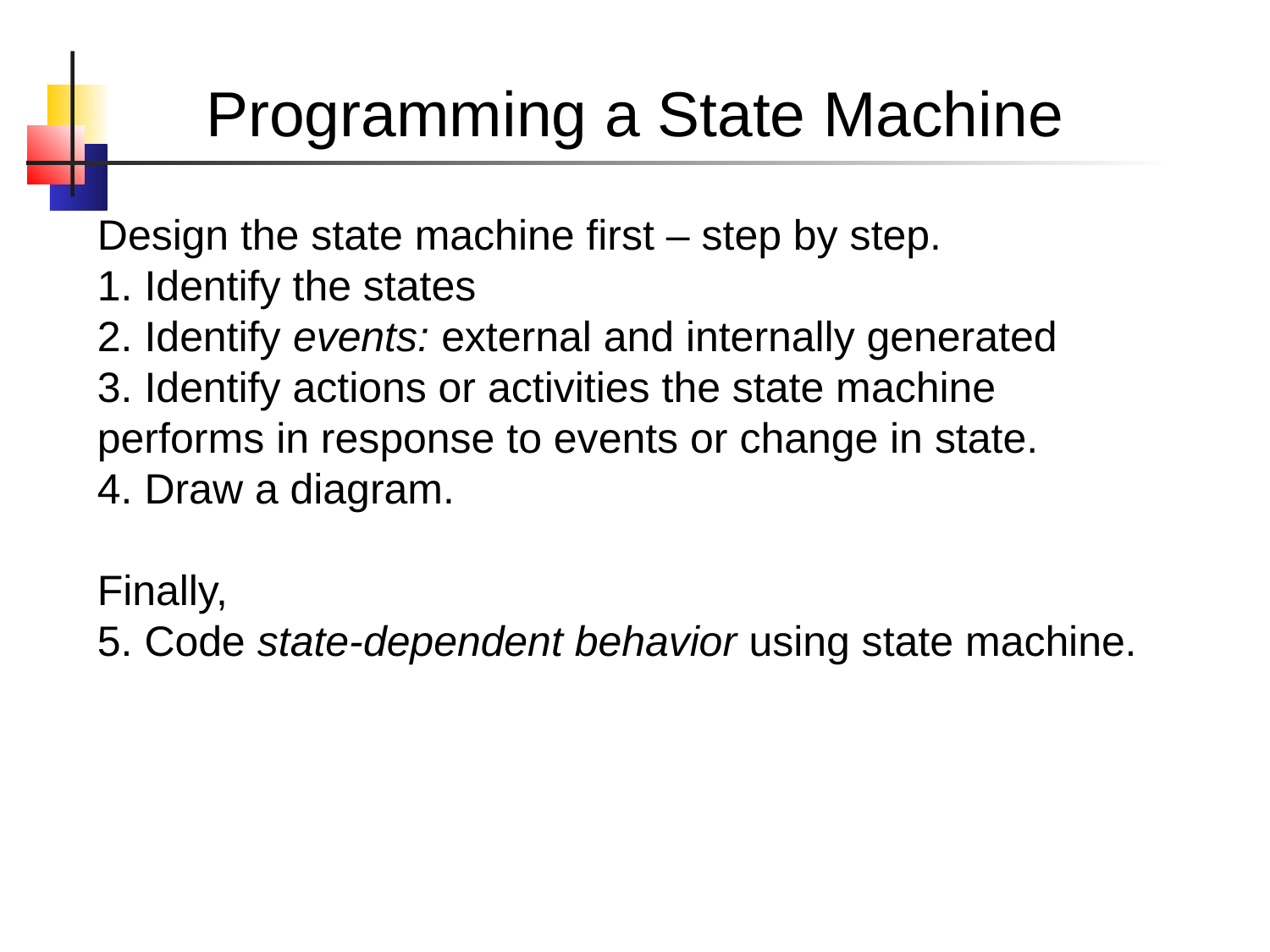

Programming a State Machine
Design the state machine first – step by step.
1. Identify the states
2. Identify events: external and internally generated
3. Identify actions or activities the state machine performs in response to events or change in state.
4. Draw a diagram.

Finally,
5. Code state-dependent behavior using state machine.